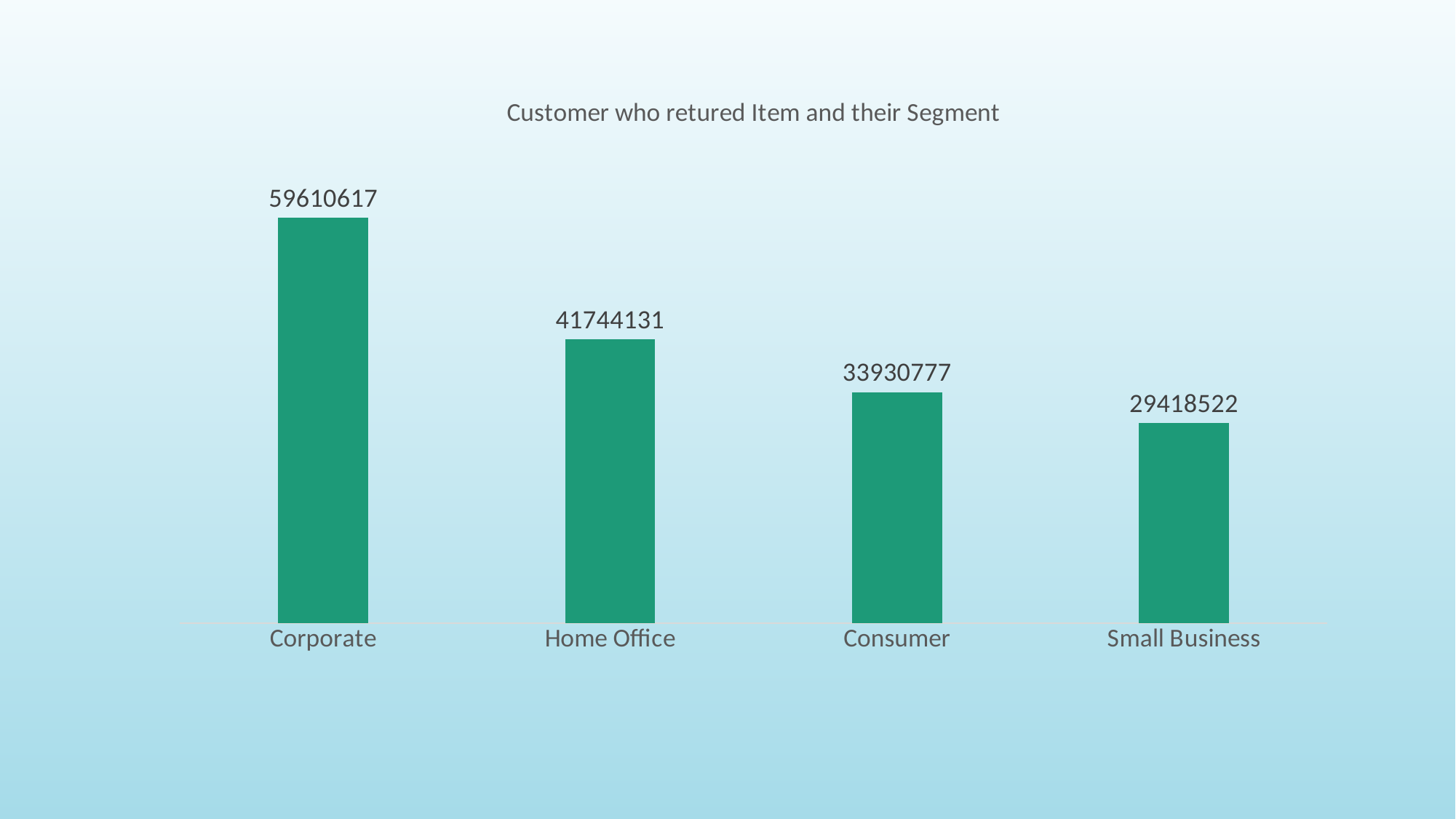

### Chart: Customer who retured Item and their Segment

| Category | Total |
|---|---|
| Corporate | 59610617.0 |
| Home Office | 41744131.0 |
| Consumer | 33930777.0 |
| Small Business | 29418522.0 |